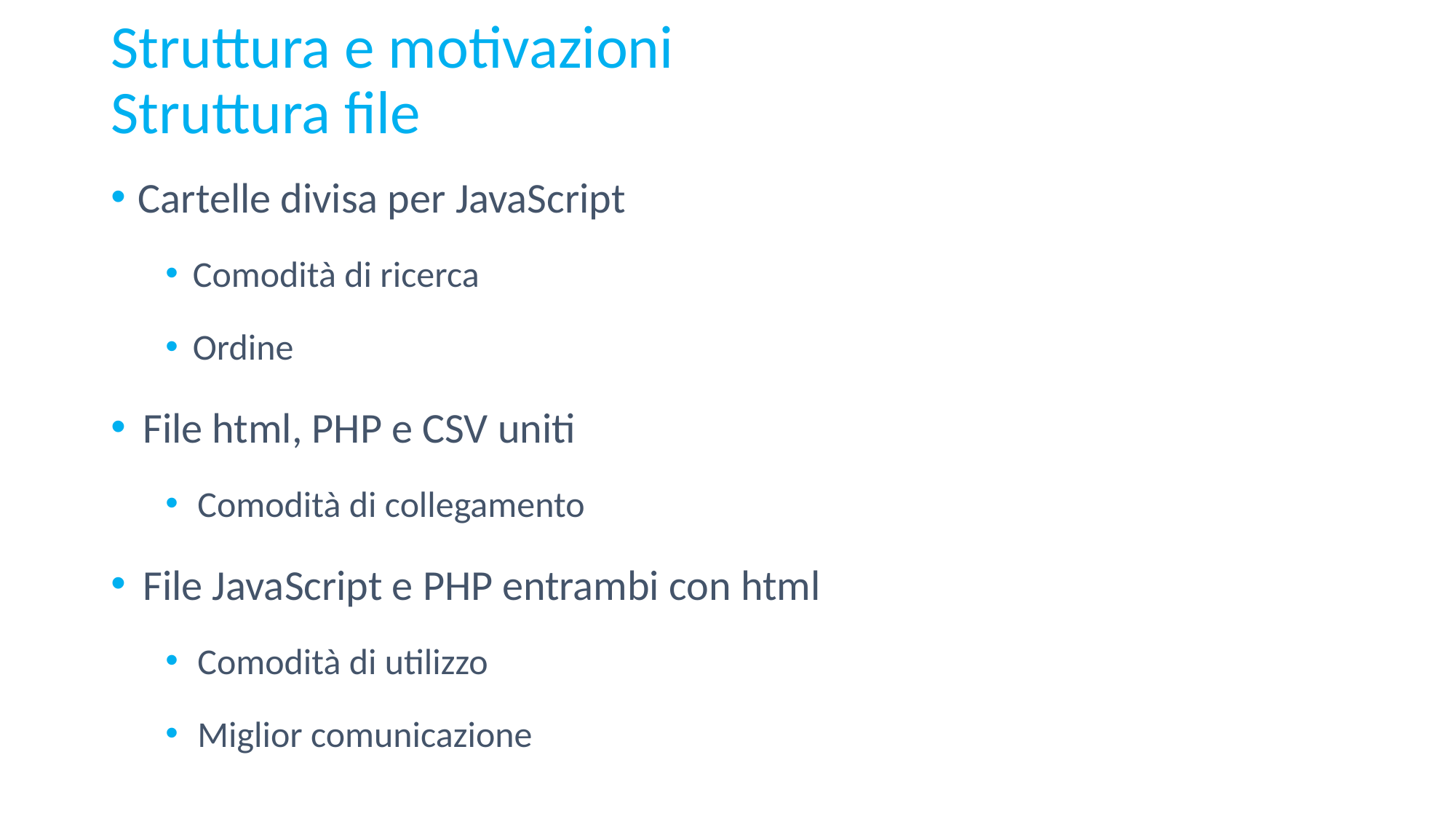

# Struttura e motivazioni Struttura file
Cartelle divisa per JavaScript
Comodità di ricerca
Ordine
File html, PHP e CSV uniti
Comodità di collegamento
File JavaScript e PHP entrambi con html
Comodità di utilizzo
Miglior comunicazione